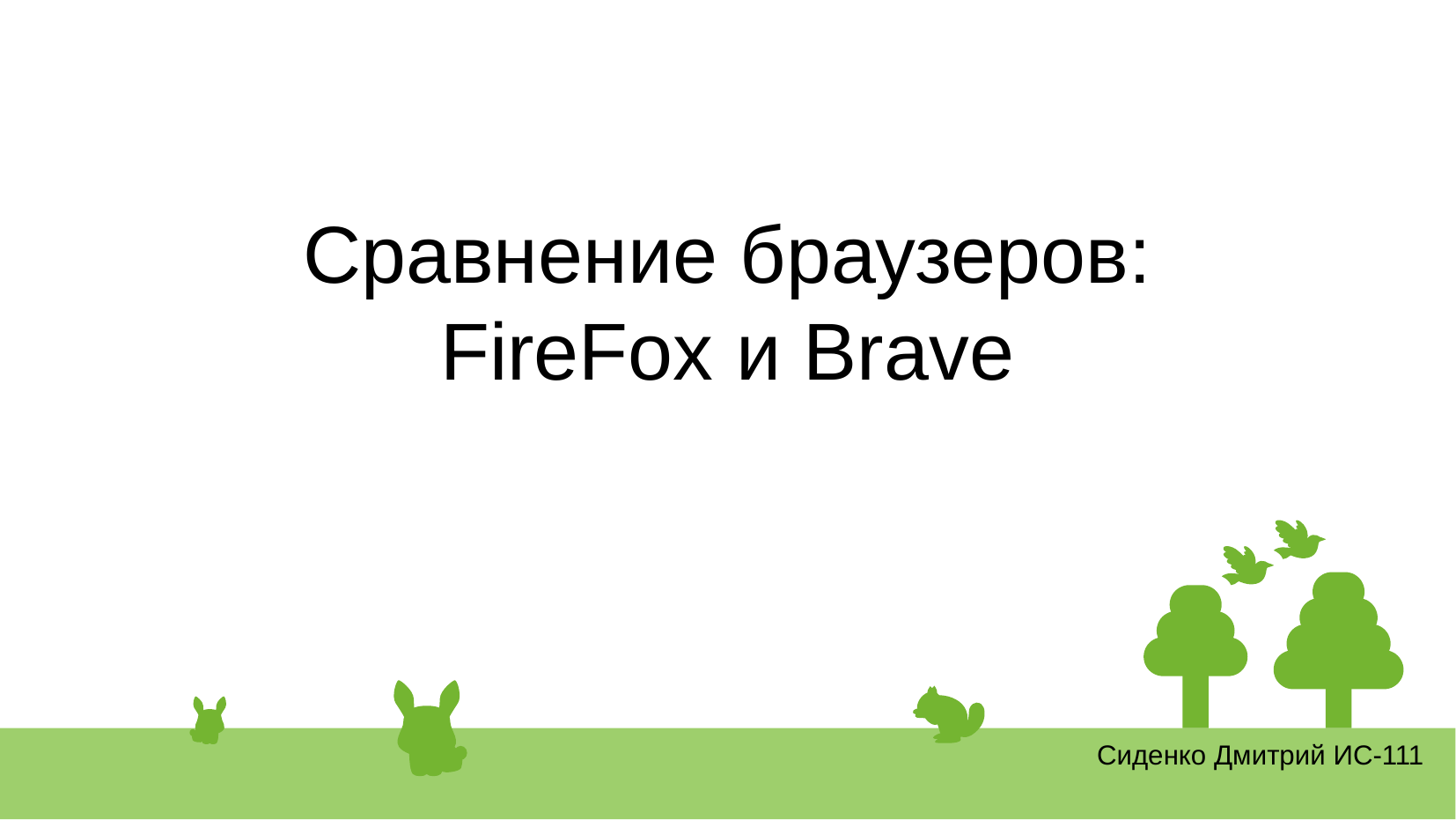

# Сравнение браузеров: FireFox и Brave
Сиденко Дмитрий ИС-111